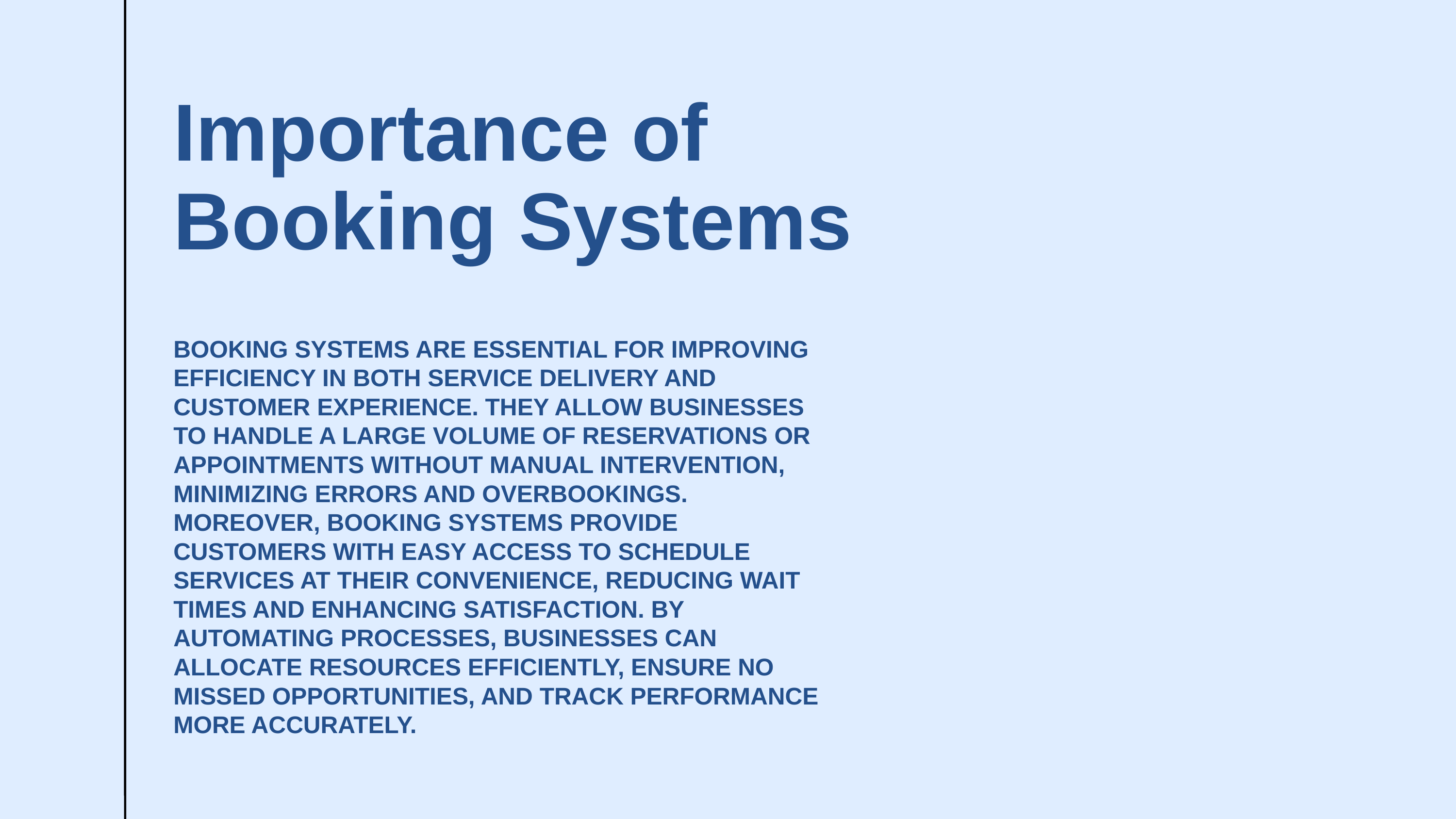

Importance of Booking Systems
BOOKING SYSTEMS ARE ESSENTIAL FOR IMPROVING EFFICIENCY IN BOTH SERVICE DELIVERY AND CUSTOMER EXPERIENCE. THEY ALLOW BUSINESSES TO HANDLE A LARGE VOLUME OF RESERVATIONS OR APPOINTMENTS WITHOUT MANUAL INTERVENTION, MINIMIZING ERRORS AND OVERBOOKINGS. MOREOVER, BOOKING SYSTEMS PROVIDE CUSTOMERS WITH EASY ACCESS TO SCHEDULE SERVICES AT THEIR CONVENIENCE, REDUCING WAIT TIMES AND ENHANCING SATISFACTION. BY AUTOMATING PROCESSES, BUSINESSES CAN ALLOCATE RESOURCES EFFICIENTLY, ENSURE NO MISSED OPPORTUNITIES, AND TRACK PERFORMANCE MORE ACCURATELY.